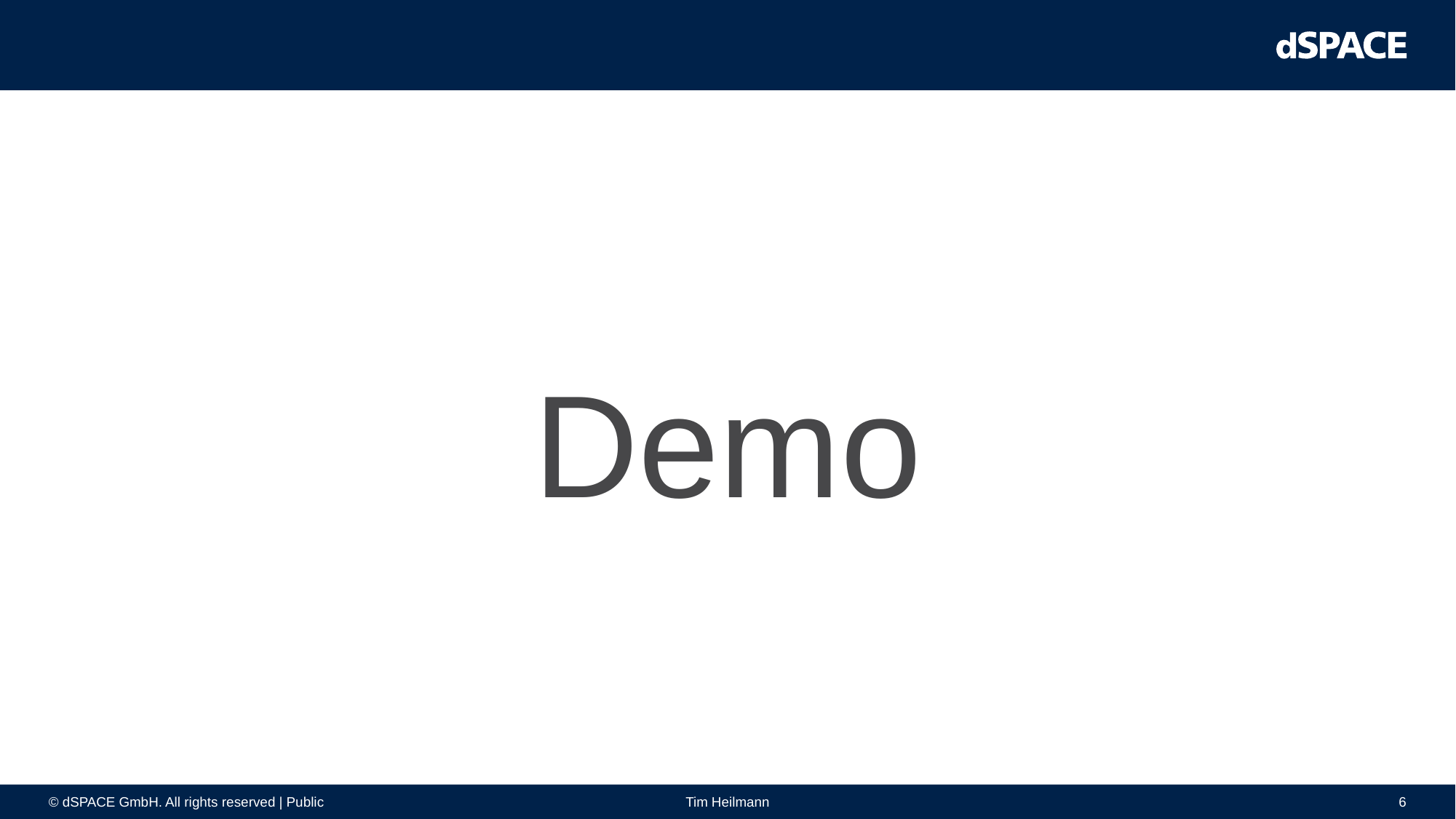

#
Demo
© dSPACE GmbH. All rights reserved | Public
Tim Heilmann
6